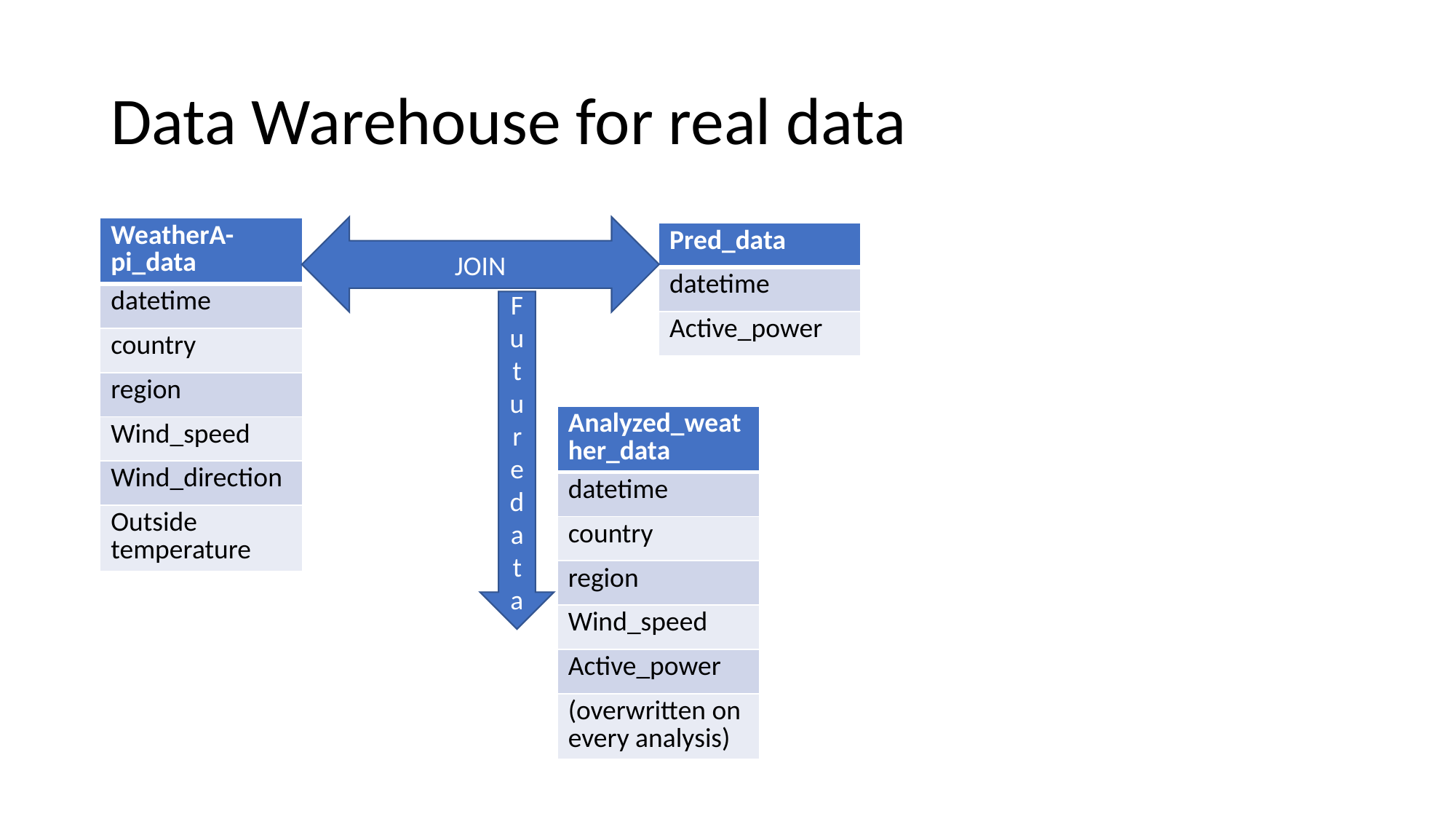

# Data Warehouse for real data
JOIN
| WeatherA-pi\_data |
| --- |
| datetime |
| country |
| region |
| Wind\_speed |
| Wind\_direction |
| Outside temperature |
| Pred\_data |
| --- |
| datetime |
| Active\_power |
Future data
| Analyzed\_weather\_data |
| --- |
| datetime |
| country |
| region |
| Wind\_speed |
| Active\_power |
| (overwritten on every analysis) |